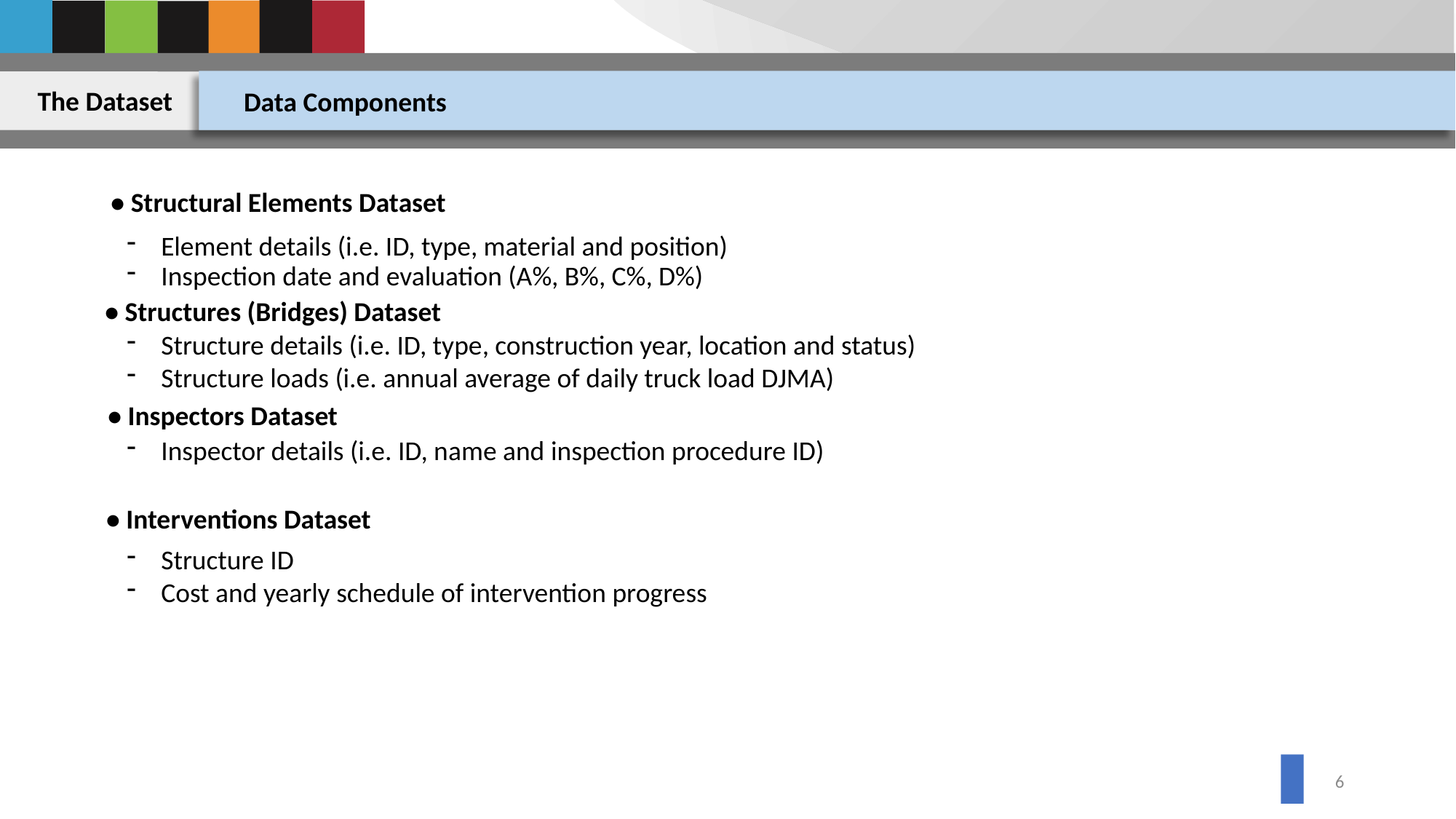

The Dataset
Data Components

• Structural Elements Dataset
Element details (i.e. ID, type, material and position)
Inspection date and evaluation (A%, B%, C%, D%)
• Structures (Bridges) Dataset
Structure details (i.e. ID, type, construction year, location and status)
Structure loads (i.e. annual average of daily truck load DJMA)
• Inspectors Dataset
Inspector details (i.e. ID, name and inspection procedure ID)
• Interventions Dataset
Structure ID
Cost and yearly schedule of intervention progress

6